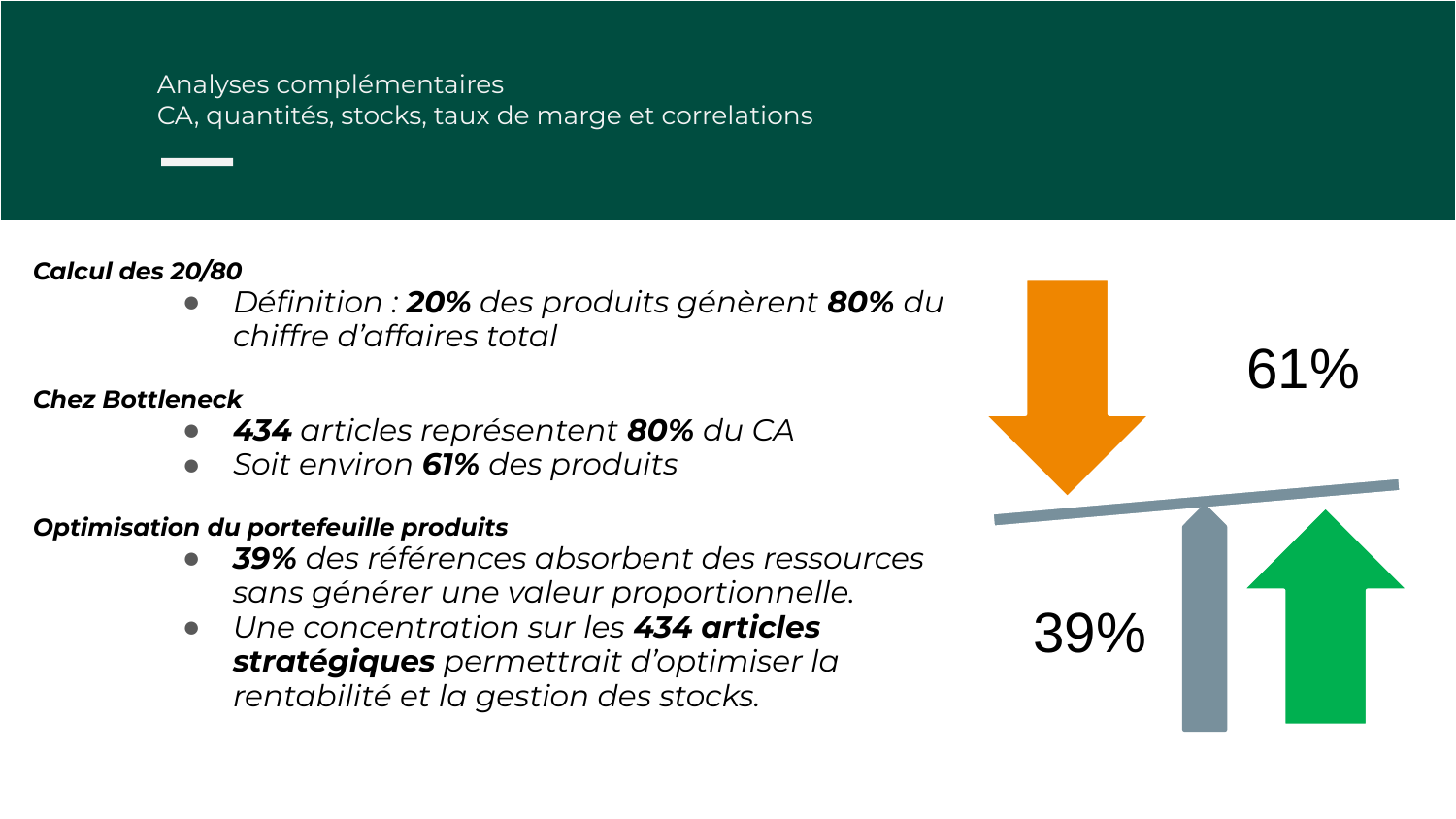

Analyses complémentaires
CA, quantités, stocks, taux de marge et correlations

Calcul des 20/80
Définition : 20% des produits génèrent 80% du chiffre d’affaires total

Chez Bottleneck
434 articles représentent 80% du CA
Soit environ 61% des produits

Optimisation du portefeuille produits
39% des références absorbent des ressources sans générer une valeur proportionnelle.
Une concentration sur les 434 articles stratégiques permettrait d’optimiser la rentabilité et la gestion des stocks.

61%
39%